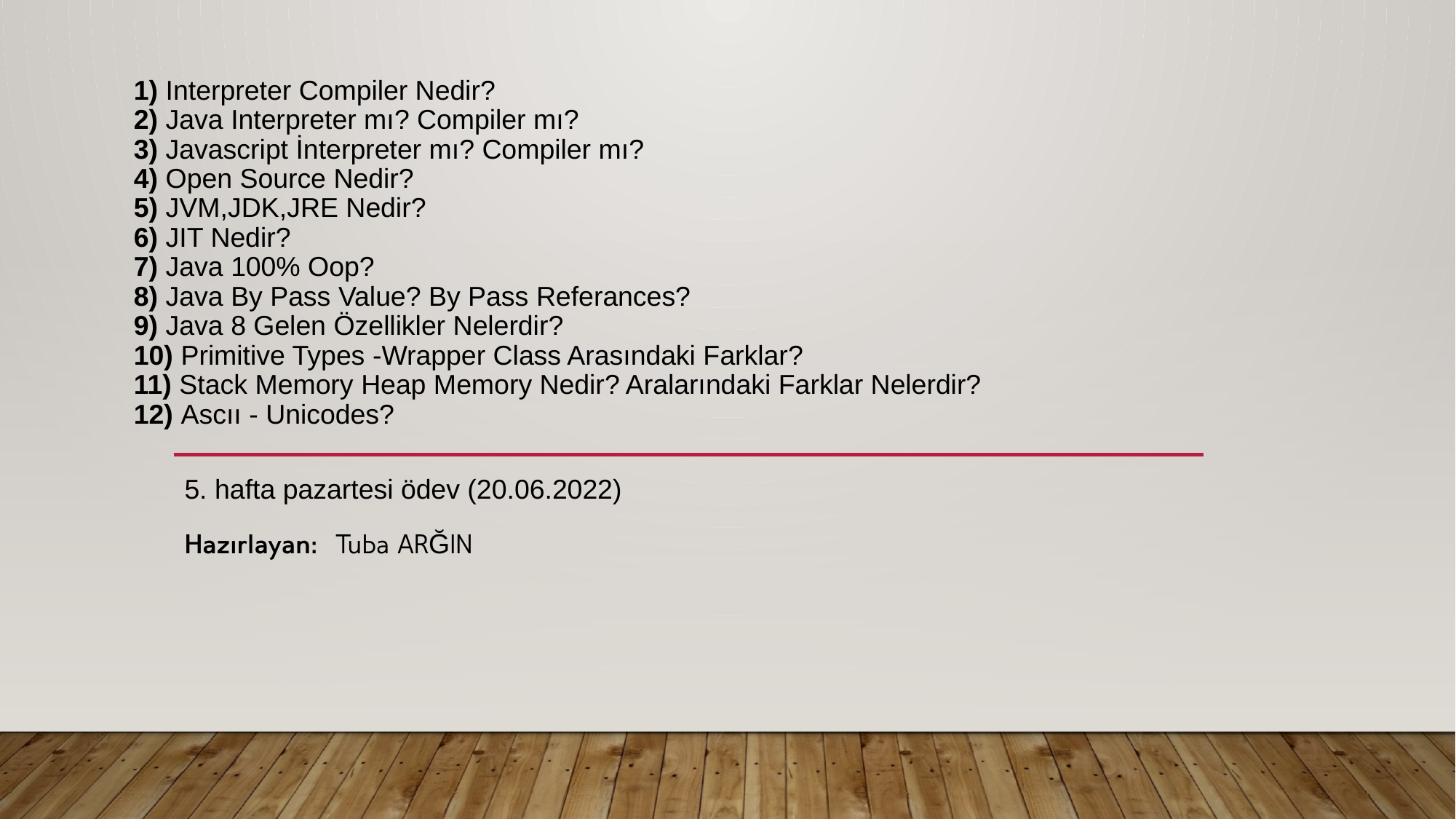

# 1) Interpreter Compiler Nedir? 2) Java Interpreter mı? Compiler mı? 3) Javascript İnterpreter mı? Compiler mı? 4) Open Source Nedir? 5) JVM,JDK,JRE Nedir? 6) JIT Nedir? 7) Java 100% Oop? 8) Java By Pass Value? By Pass Referances? 9) Java 8 Gelen Özellikler Nelerdir? 10) Primitive Types -Wrapper Class Arasındaki Farklar? 11) Stack Memory Heap Memory Nedir? Aralarındaki Farklar Nelerdir? 12) Ascıı - Unicodes?
5. hafta pazartesi ödev (20.06.2022)
Hazırlayan:  Tuba ARĞIN